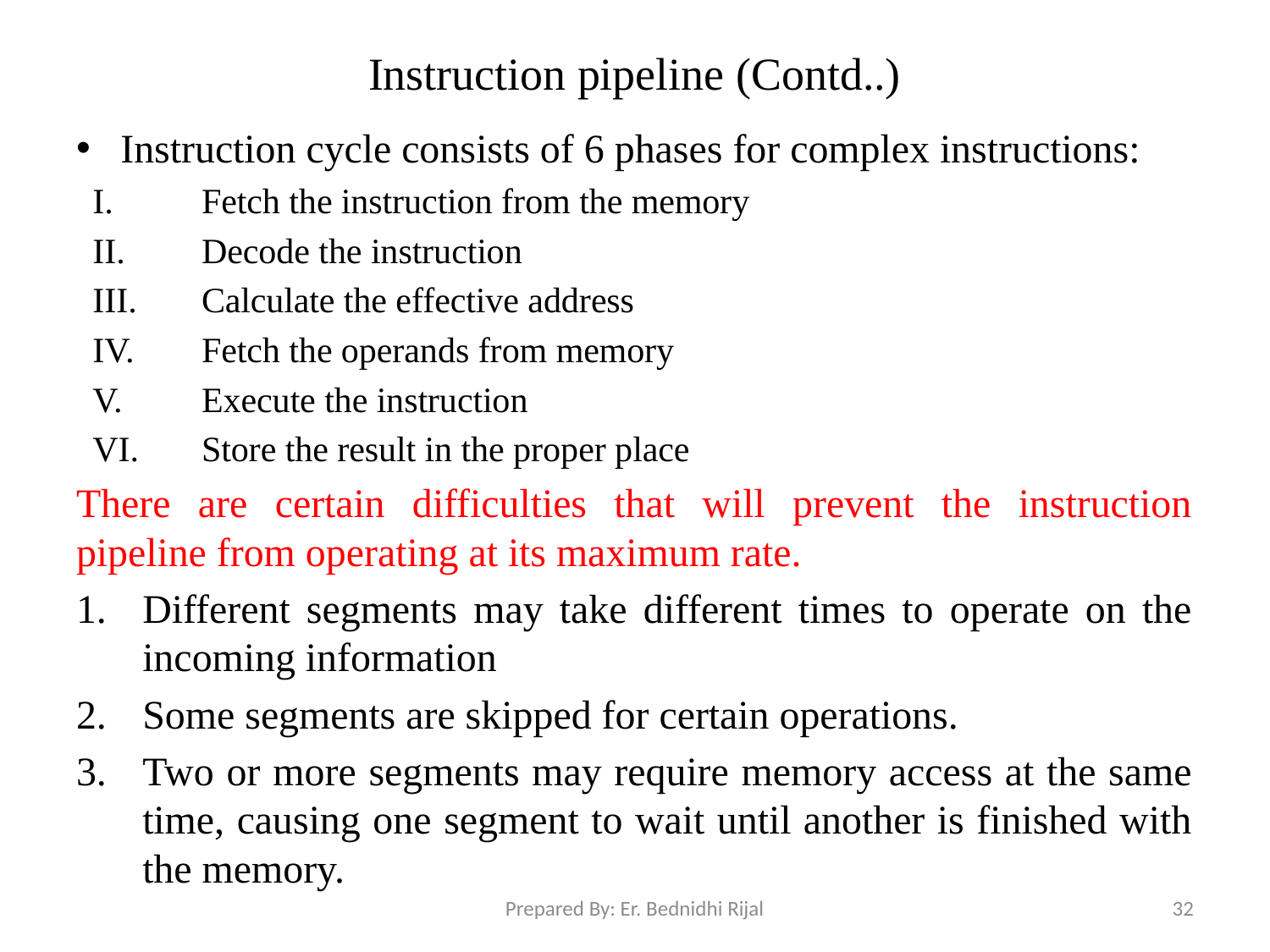

# Instruction pipeline (Contd..)
Instruction cycle consists of 6 phases for complex instructions:
Fetch the instruction from the memory
Decode the instruction
Calculate the effective address
Fetch the operands from memory
Execute the instruction
Store the result in the proper place
There are certain difficulties that will prevent the instruction pipeline from operating at its maximum rate.
Different segments may take different times to operate on the incoming information
Some segments are skipped for certain operations.
Two or more segments may require memory access at the same time, causing one segment to wait until another is finished with the memory.
Prepared By: Er. Bednidhi Rijal
32